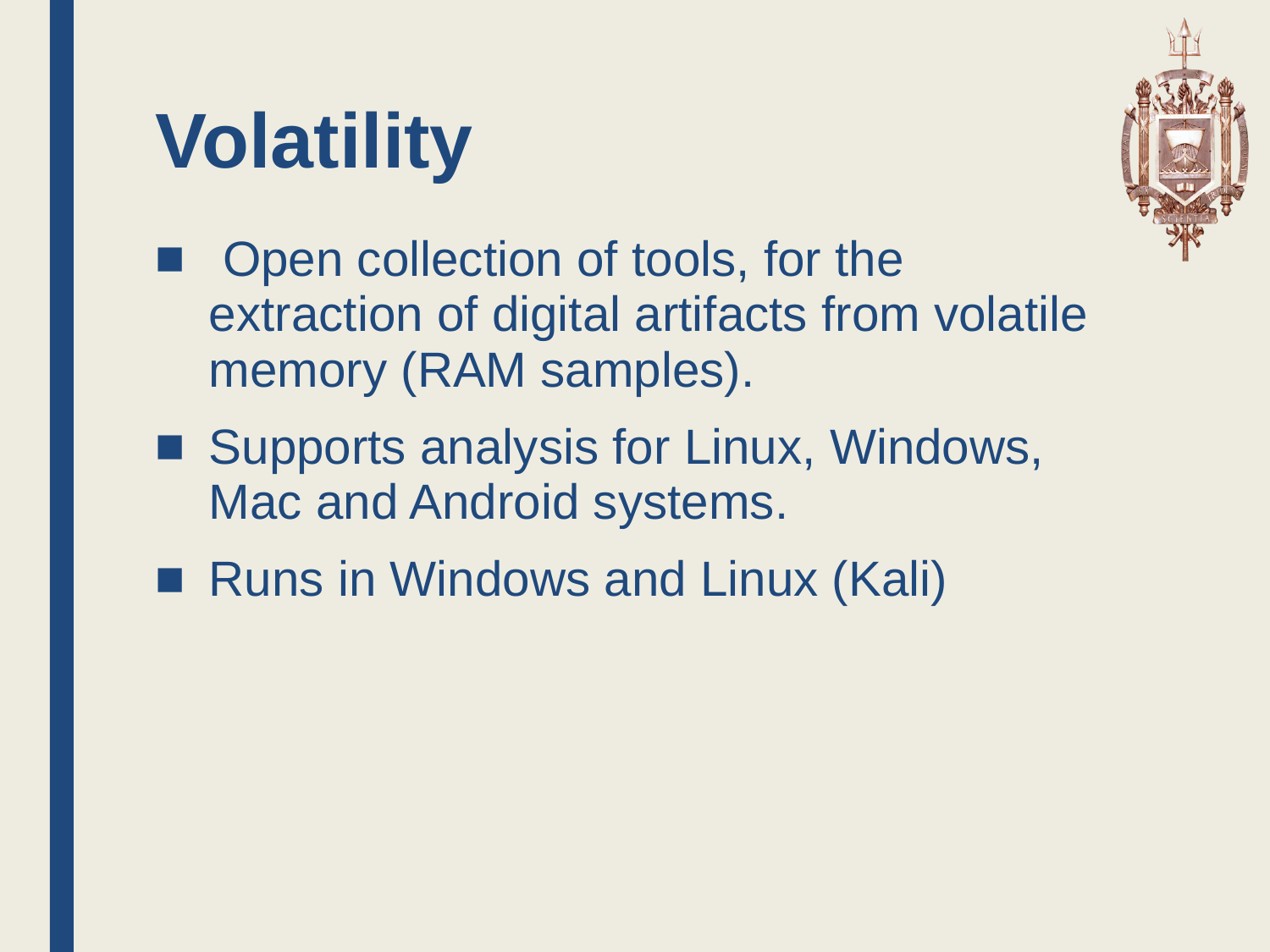

# Volatility
 Open collection of tools, for the extraction of digital artifacts from volatile memory (RAM samples).
Supports analysis for Linux, Windows, Mac and Android systems.
Runs in Windows and Linux (Kali)